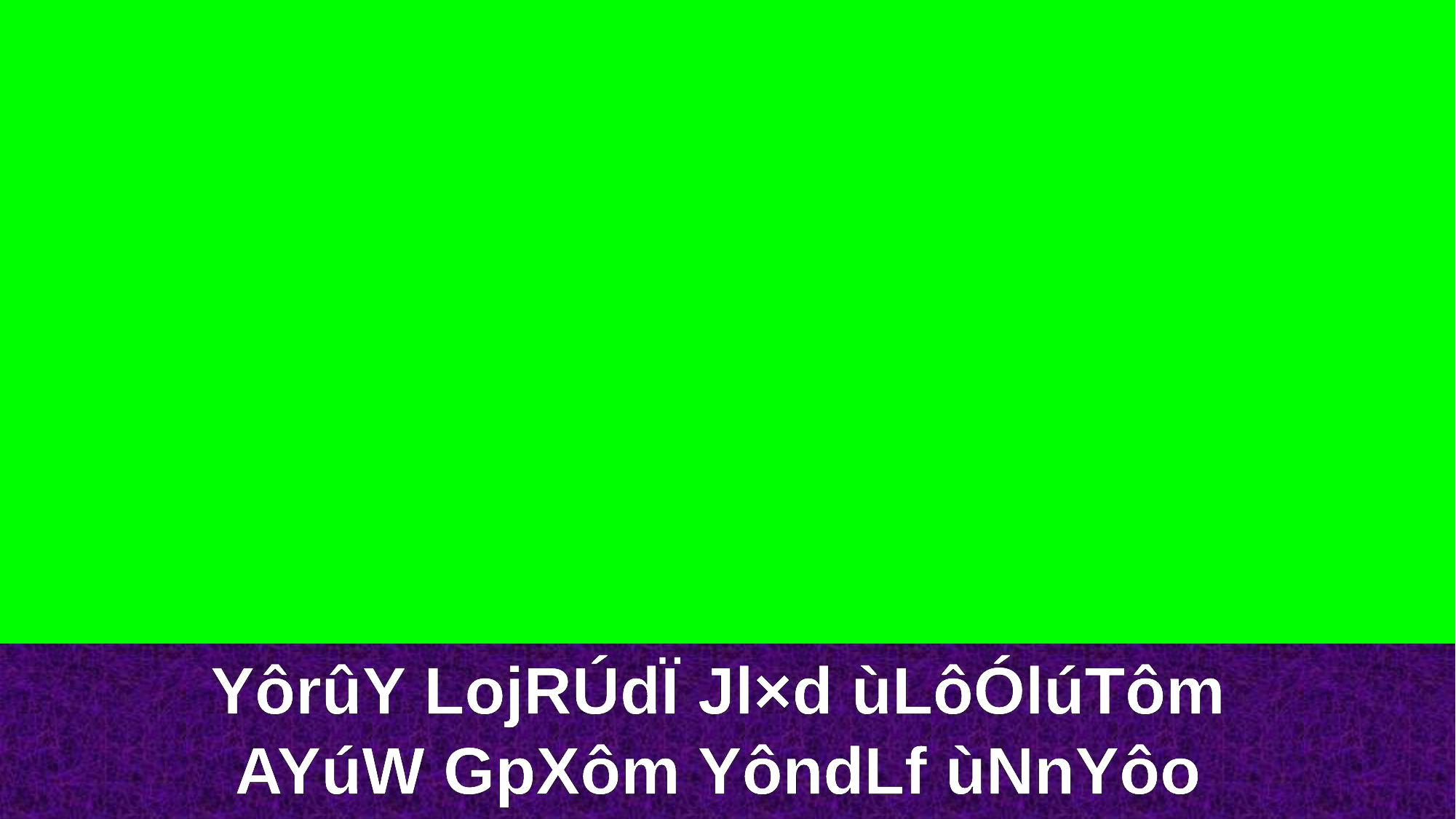

YôrûY LojRÚdÏ Jl×d ùLôÓlúTôm
AYúW GpXôm YôndLf ùNnYôo